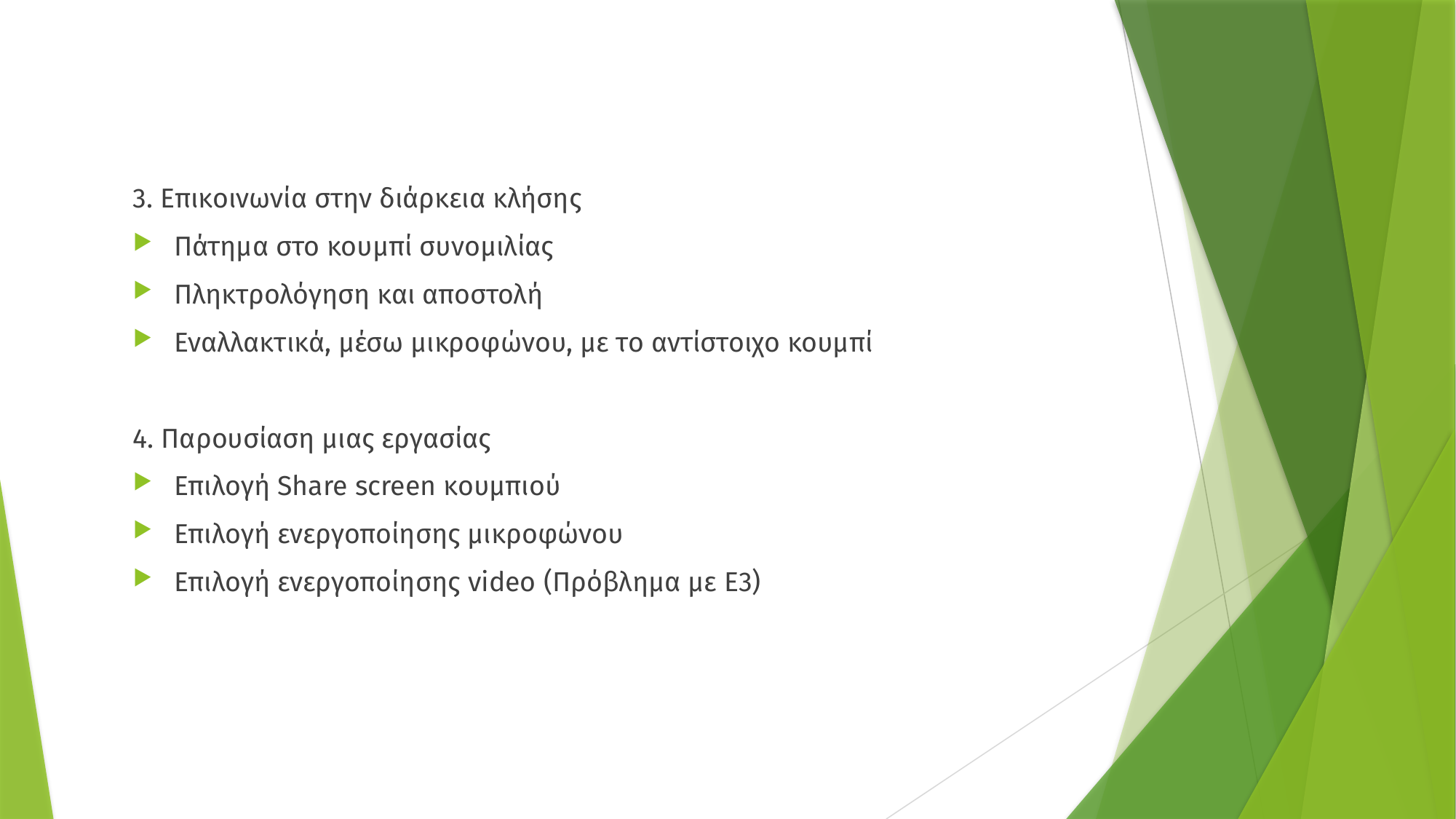

3. Επικοινωνία στην διάρκεια κλήσης
Πάτημα στο κουμπί συνομιλίας
Πληκτρολόγηση και αποστολή
Εναλλακτικά, μέσω μικροφώνου, με το αντίστοιχο κουμπί

4. Παρουσίαση μιας εργασίας
Επιλογή Share screen κουμπιού
Επιλογή ενεργοποίησης μικροφώνου
Επιλογή ενεργοποίησης video (Πρόβλημα με Ε3)